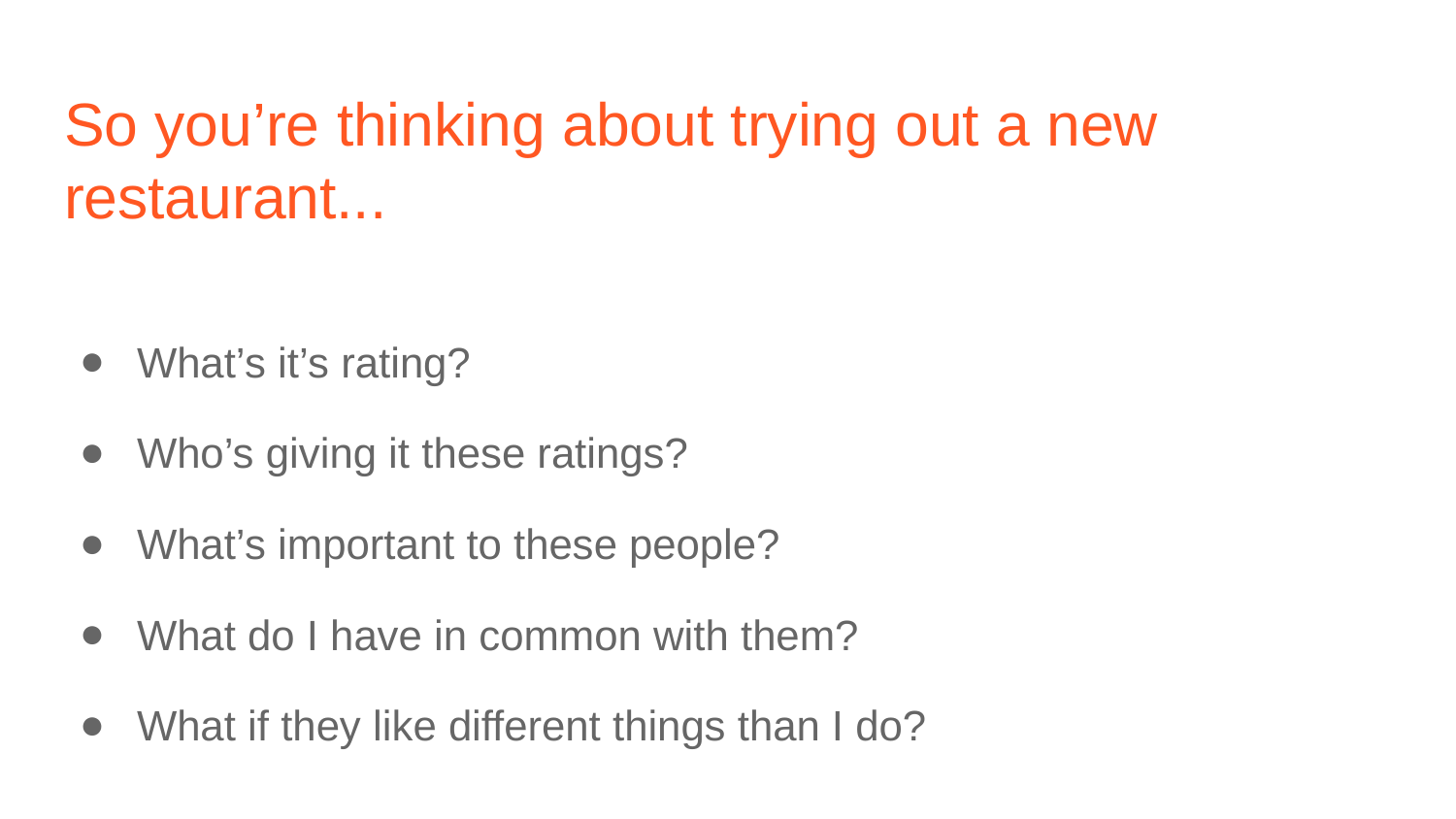

# So you’re thinking about trying out a new restaurant...
What’s it’s rating?
Who’s giving it these ratings?
What’s important to these people?
What do I have in common with them?
What if they like different things than I do?